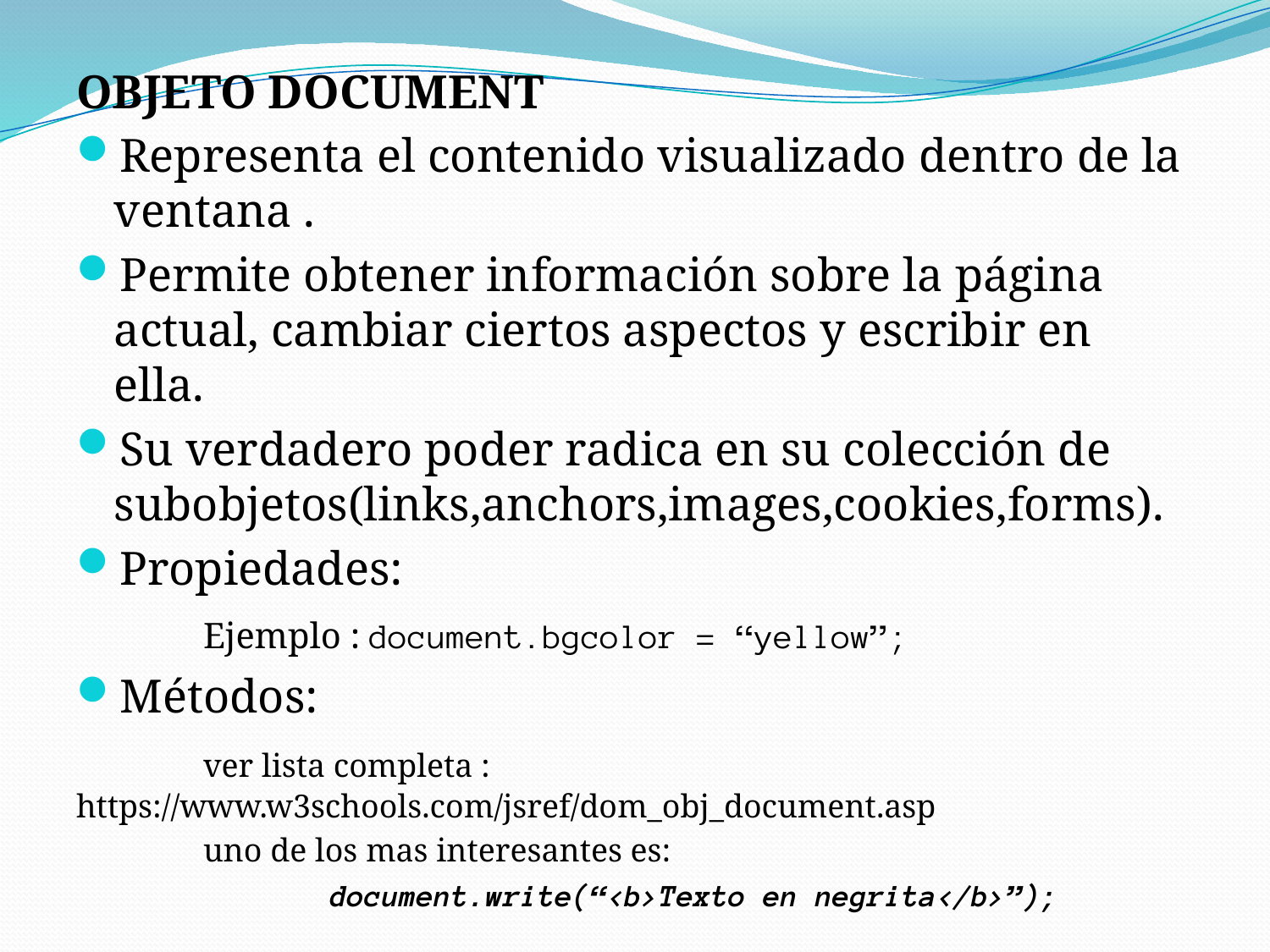

OBJETO DOCUMENT
Representa el contenido visualizado dentro de la ventana .
Permite obtener información sobre la página actual, cambiar ciertos aspectos y escribir en ella.
Su verdadero poder radica en su colección de subobjetos(links,anchors,images,cookies,forms).
Propiedades:
	Ejemplo : document.bgcolor = “yellow”;
Métodos:
	ver lista completa : https://www.w3schools.com/jsref/dom_obj_document.asp
	uno de los mas interesantes es:
		document.write(“<b>Texto en negrita</b>”);